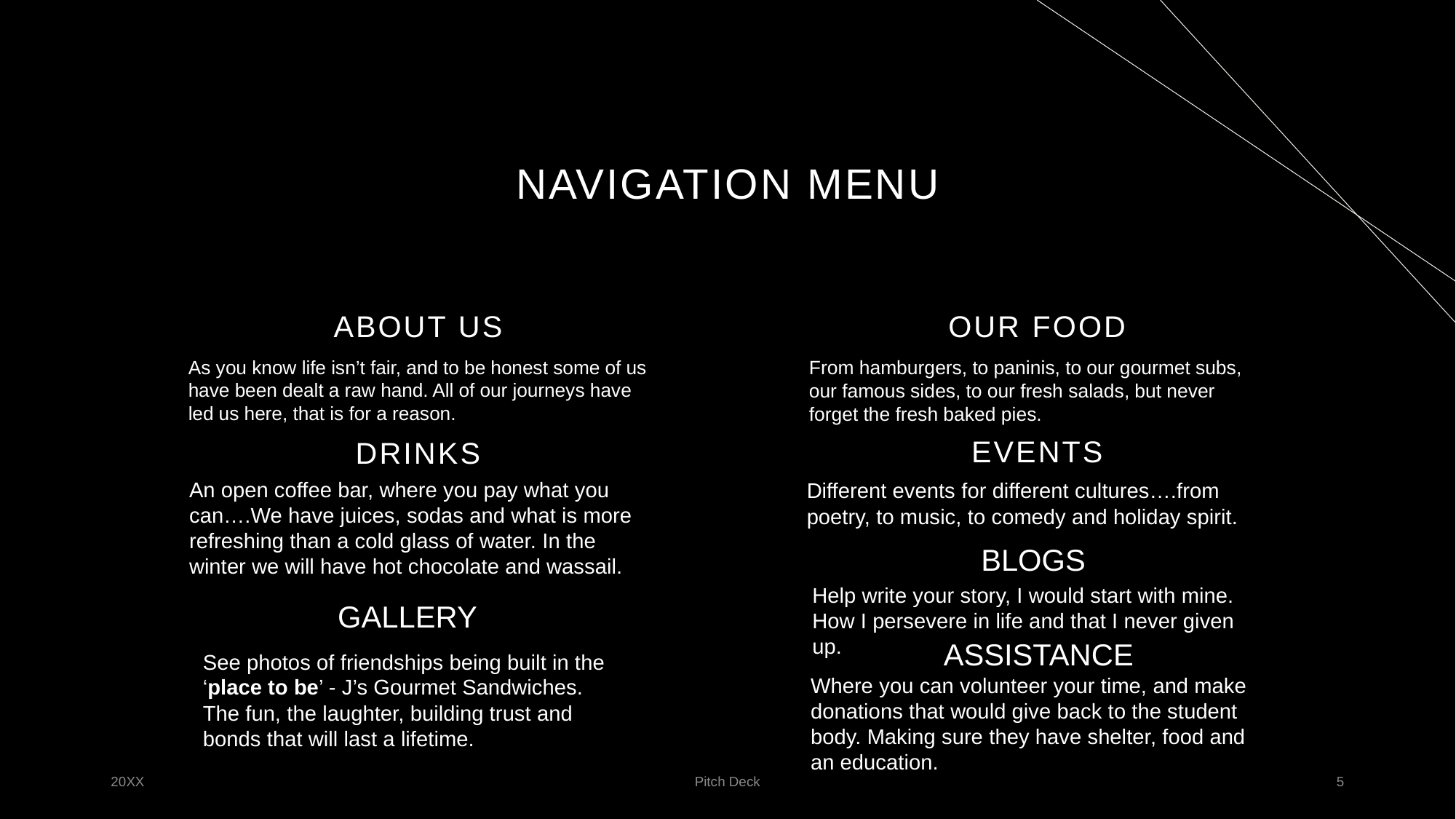

# Navigation Menu
ABOUT US
OUR FOOD
As you know life isn’t fair, and to be honest some of us have been dealt a raw hand. All of our journeys have led us here, that is for a reason.
From hamburgers, to paninis, to our gourmet subs, our famous sides, to our fresh salads, but never forget the fresh baked pies.

EVENTS
DRINKS
An open coffee bar, where you pay what you can….We have juices, sodas and what is more refreshing than a cold glass of water. In the winter we will have hot chocolate and wassail.

Different events for different cultures….from poetry, to music, to comedy and holiday spirit.
BLOGS
Help write your story, I would start with mine. How I persevere in life and that I never given up.
GALLERY
ASSISTANCE
See photos of friendships being built in the ‘place to be’ - J’s Gourmet Sandwiches. The fun, the laughter, building trust and bonds that will last a lifetime.

Where you can volunteer your time, and make donations that would give back to the student body. Making sure they have shelter, food and an education.
20XX
Pitch Deck
5